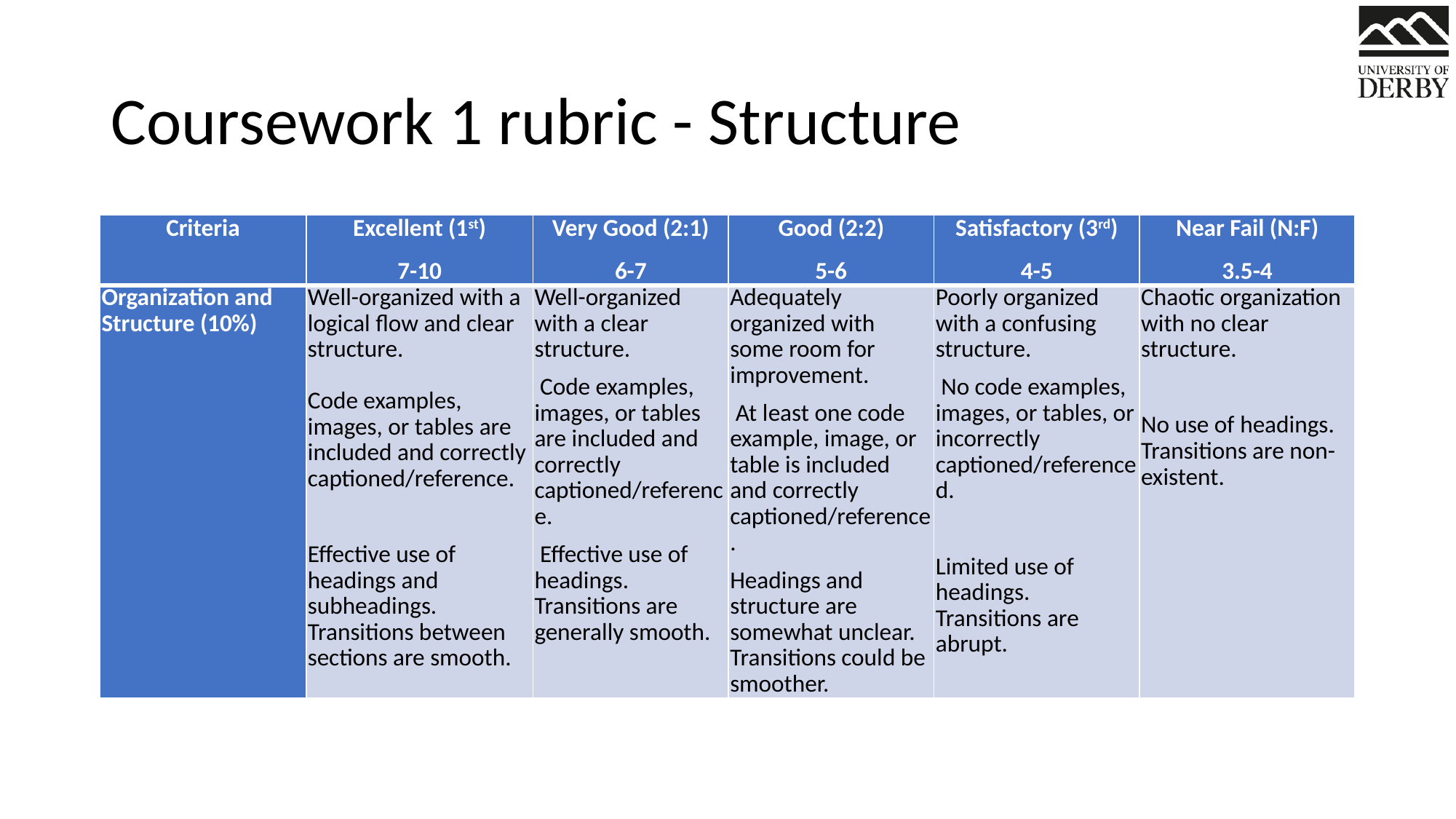

# Coursework 1 rubric - Structure
| Criteria | Excellent (1st) 7-10 | Very Good (2:1) 6-7 | Good (2:2) 5-6 | Satisfactory (3rd) 4-5 | Near Fail (N:F) 3.5-4 |
| --- | --- | --- | --- | --- | --- |
| Organization and Structure (10%) | Well-organized with a logical flow and clear structure. Code examples, images, or tables are included and correctly captioned/reference.   Effective use of headings and subheadings. Transitions between sections are smooth. | Well-organized with a clear structure.  Code examples, images, or tables are included and correctly captioned/reference.  Effective use of headings. Transitions are generally smooth. | Adequately organized with some room for improvement.  At least one code example, image, or table is included and correctly captioned/reference.  Headings and structure are somewhat unclear. Transitions could be smoother. | Poorly organized with a confusing structure.  No code examples, images, or tables, or incorrectly captioned/referenced.    Limited use of headings. Transitions are abrupt. | Chaotic organization with no clear structure.   No use of headings. Transitions are non-existent. |